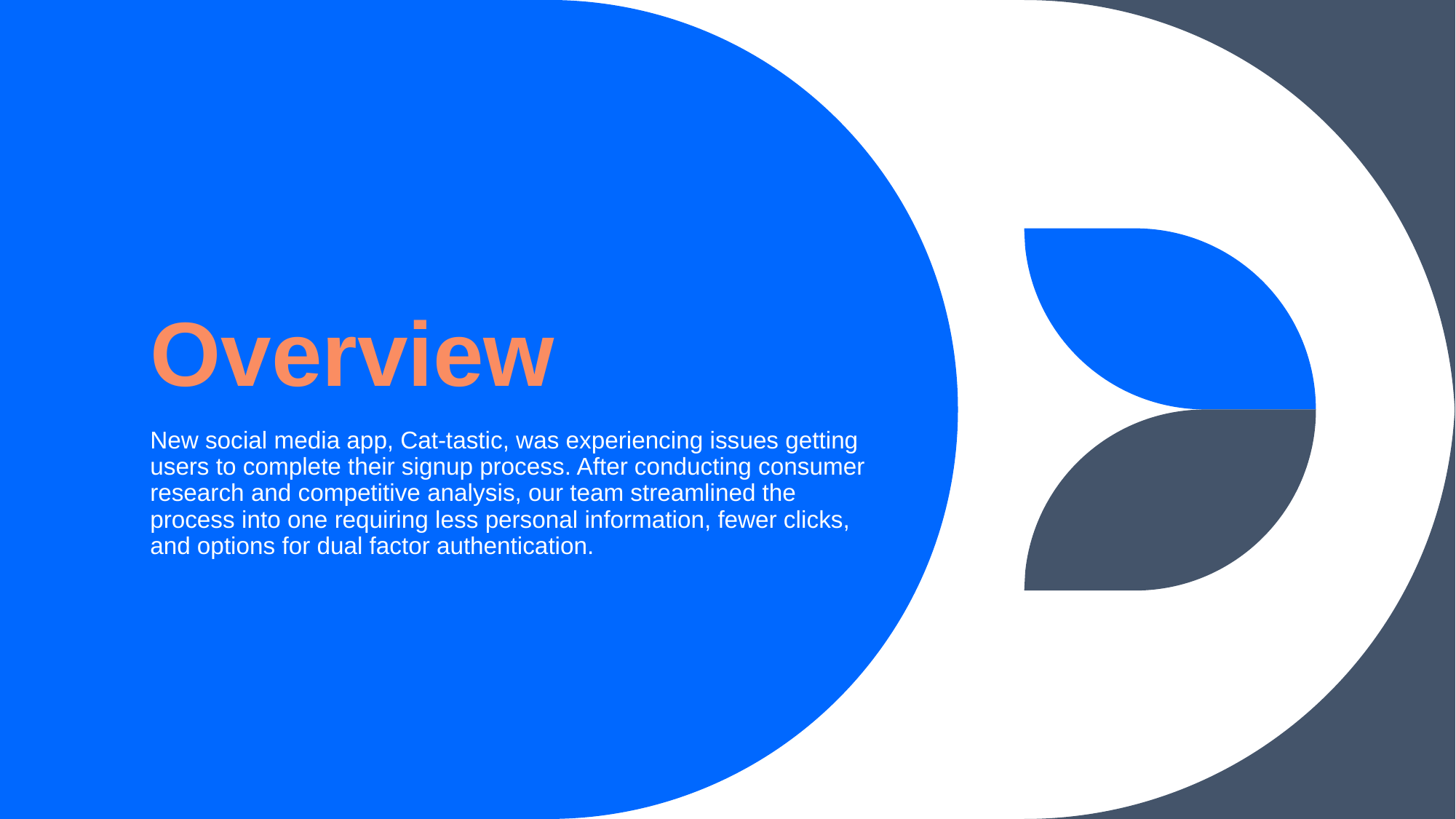

# Overview
New social media app, Cat-tastic, was experiencing issues getting users to complete their signup process. After conducting consumer research and competitive analysis, our team streamlined the process into one requiring less personal information, fewer clicks, and options for dual factor authentication.